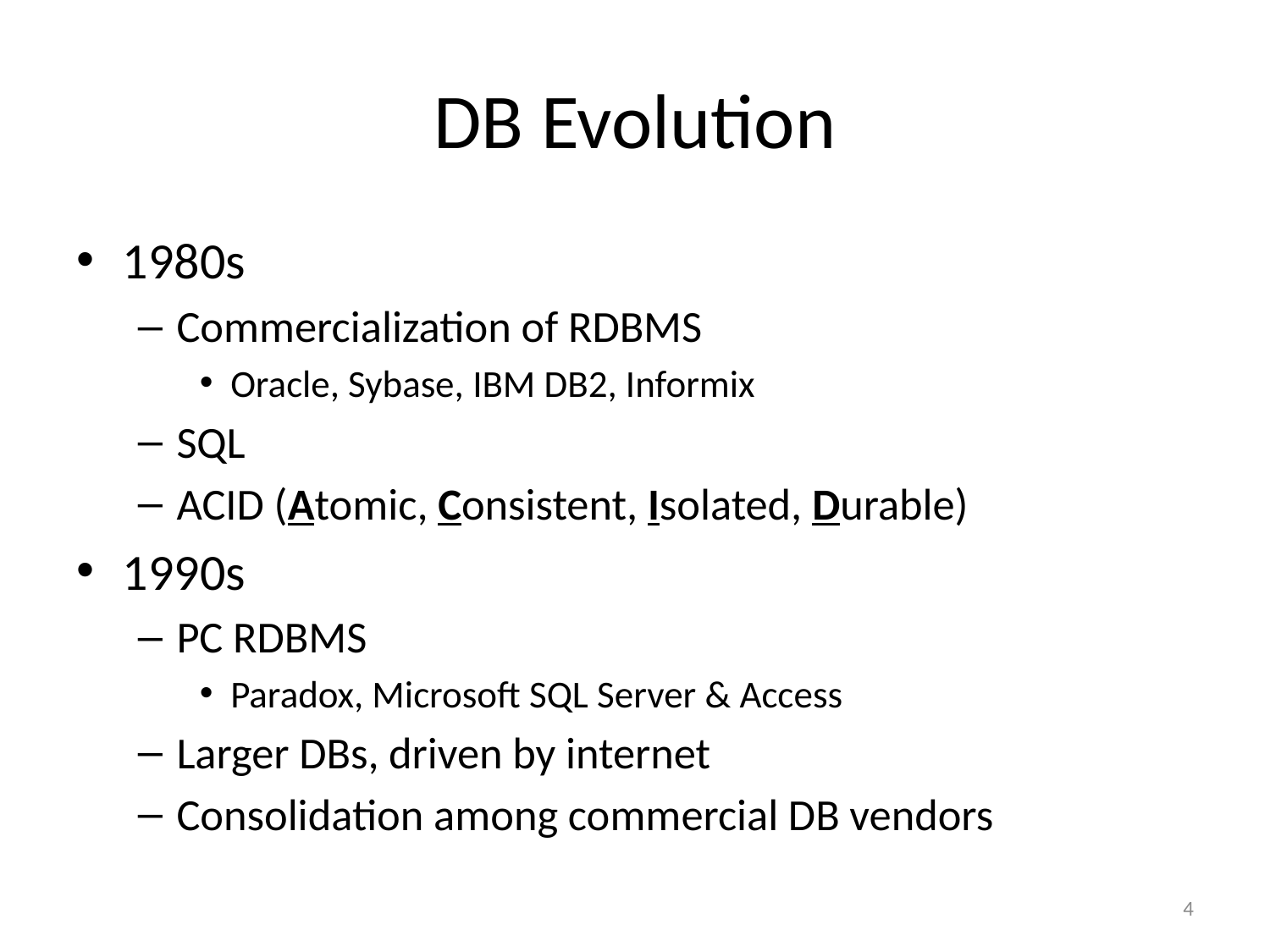

# DB Evolution
1980s
Commercialization of RDBMS
Oracle, Sybase, IBM DB2, Informix
SQL
ACID (Atomic, Consistent, Isolated, Durable)
1990s
PC RDBMS
Paradox, Microsoft SQL Server & Access
Larger DBs, driven by internet
Consolidation among commercial DB vendors

4